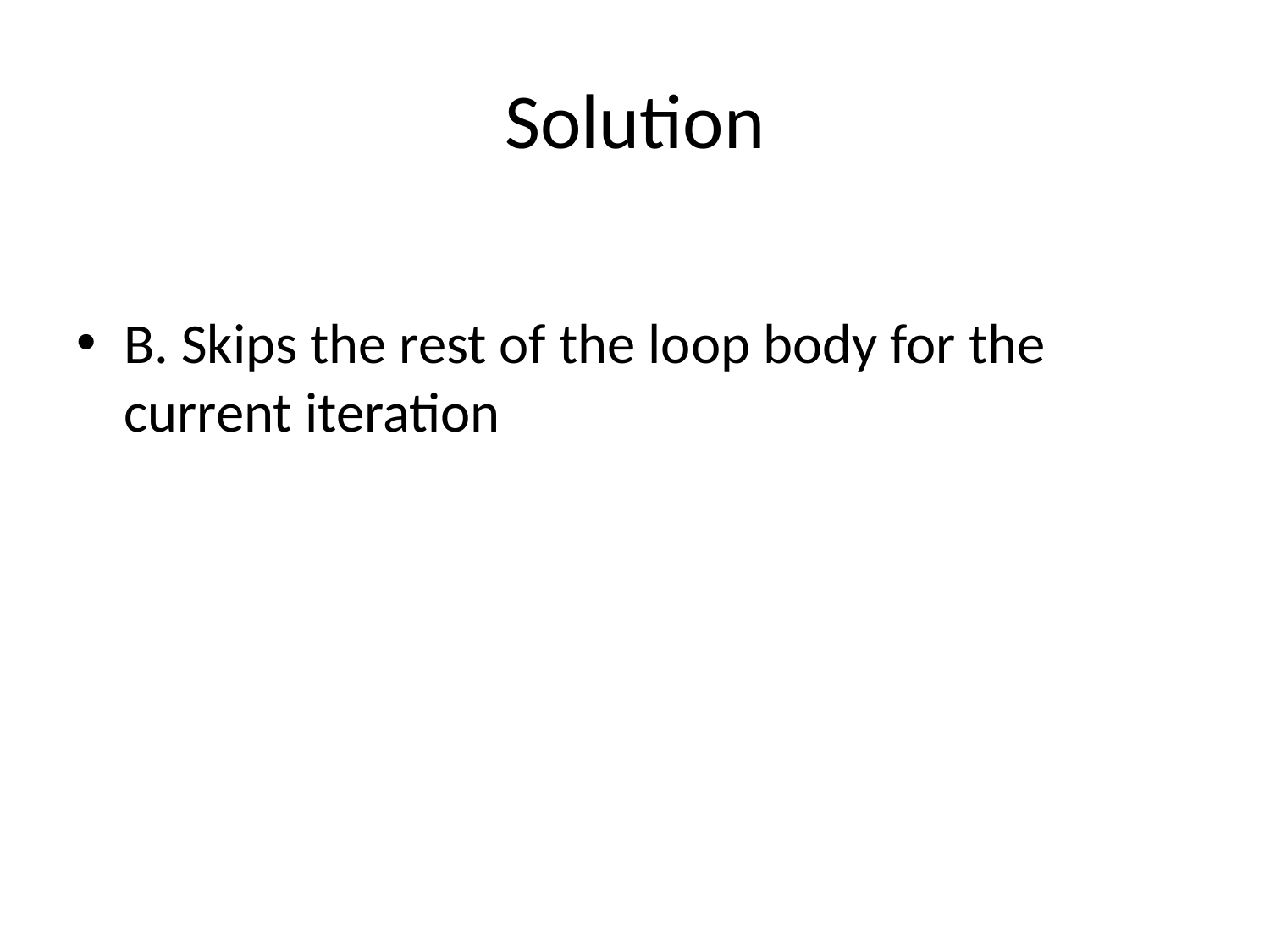

# Solution

B. Skips the rest of the loop body for the current iteration